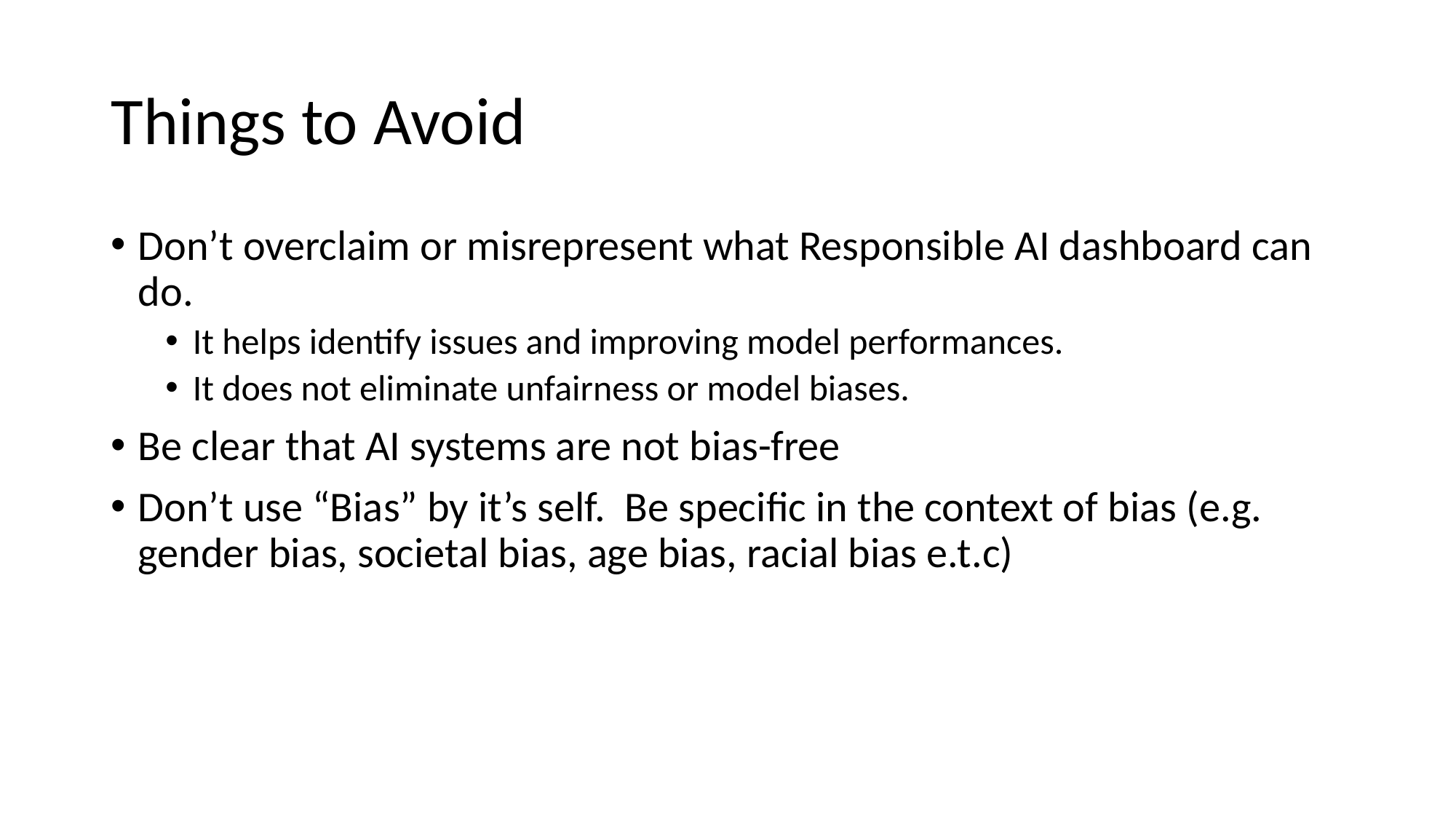

# Things to Avoid
Don’t overclaim or misrepresent what Responsible AI dashboard can do.
It helps identify issues and improving model performances.
It does not eliminate unfairness or model biases.
Be clear that AI systems are not bias-free
Don’t use “Bias” by it’s self.  Be specific in the context of bias (e.g. gender bias, societal bias, age bias, racial bias e.t.c)